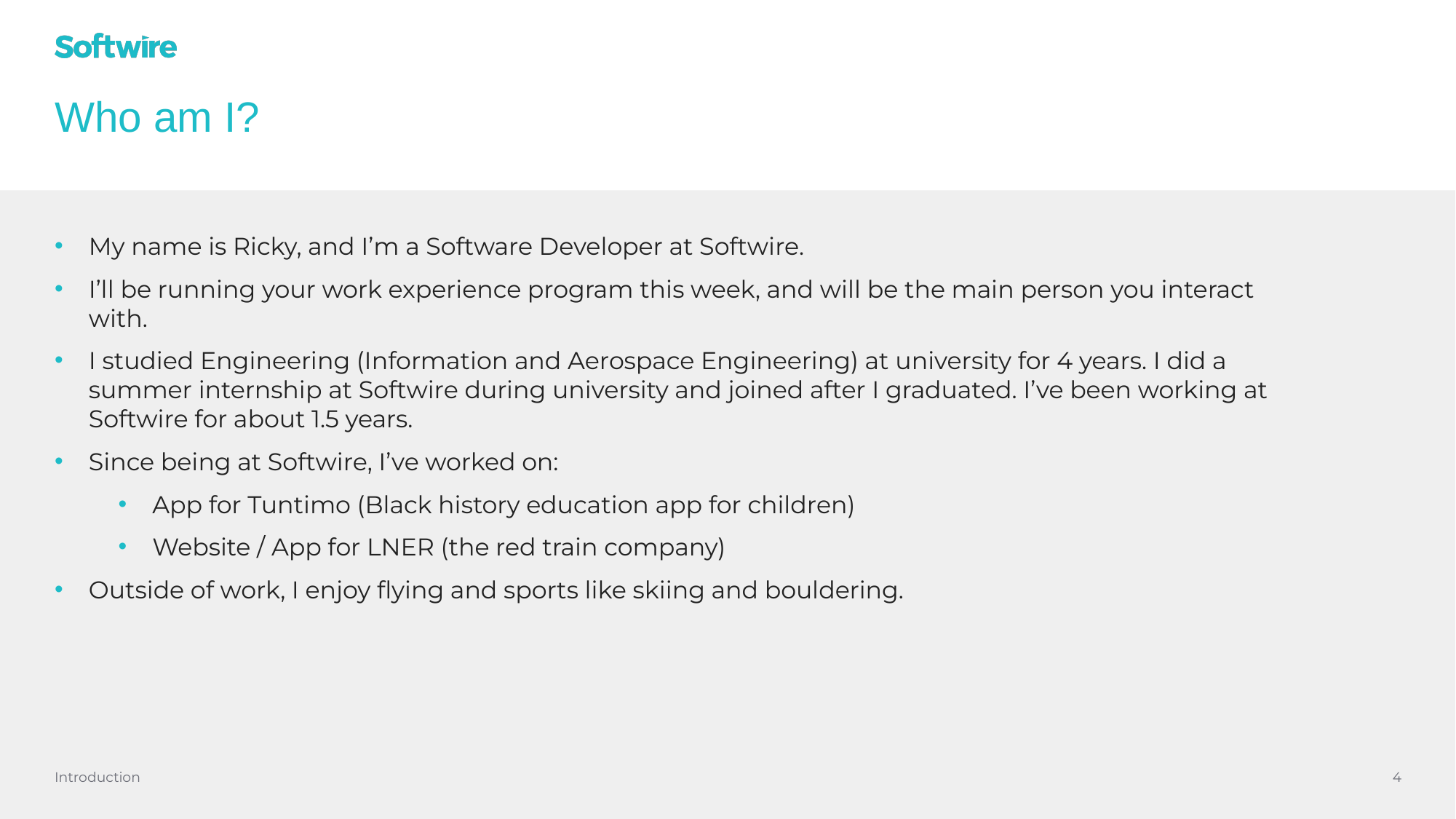

# Who am I?
My name is Ricky, and I’m a Software Developer at Softwire.
I’ll be running your work experience program this week, and will be the main person you interact with.
I studied Engineering (Information and Aerospace Engineering) at university for 4 years. I did a summer internship at Softwire during university and joined after I graduated. I’ve been working at Softwire for about 1.5 years.
Since being at Softwire, I’ve worked on:
App for Tuntimo (Black history education app for children)
Website / App for LNER (the red train company)
Outside of work, I enjoy flying and sports like skiing and bouldering.
Introduction
4